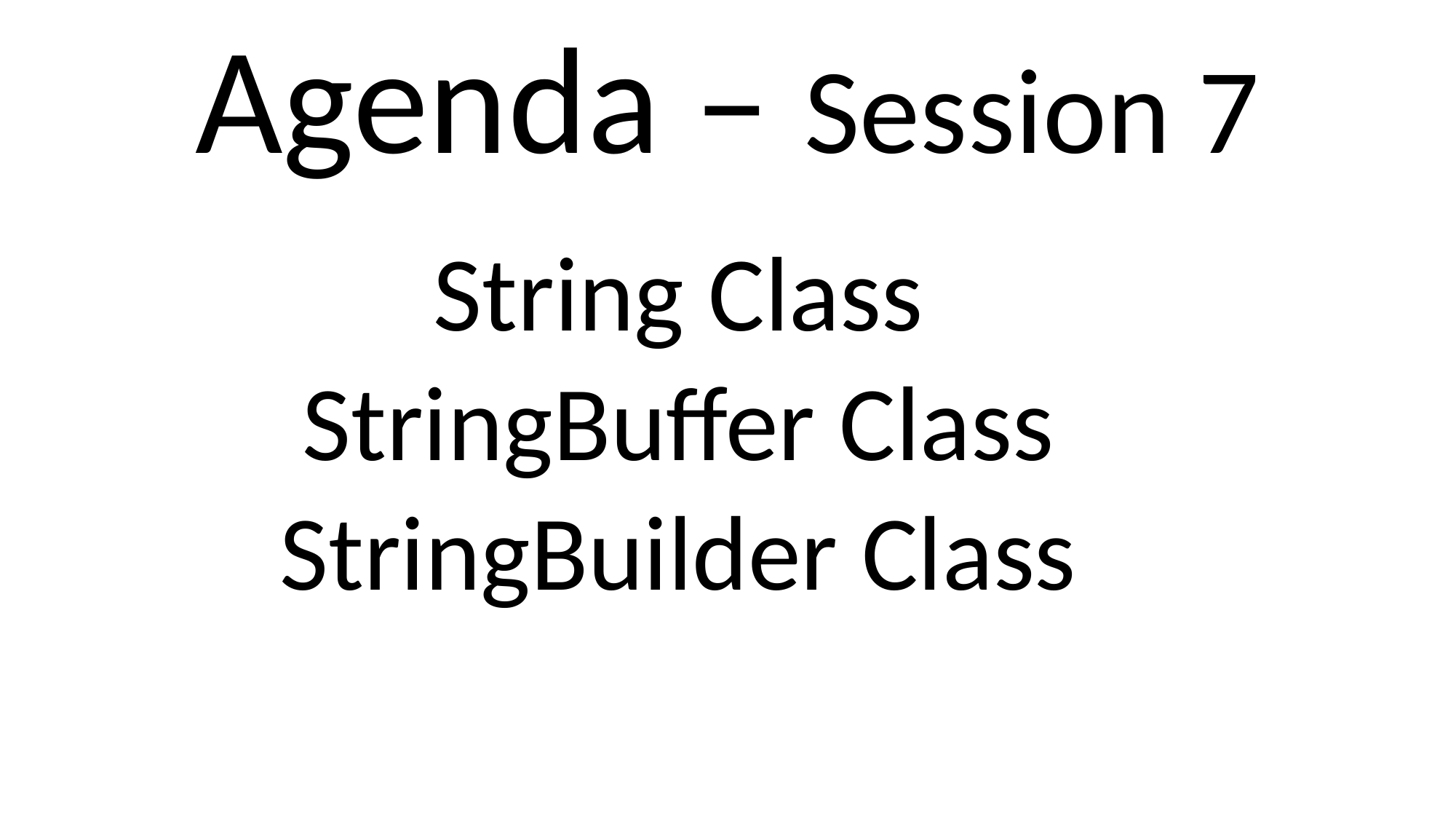

# Agenda – Session 7

String Class
StringBuffer Class
StringBuilder Class